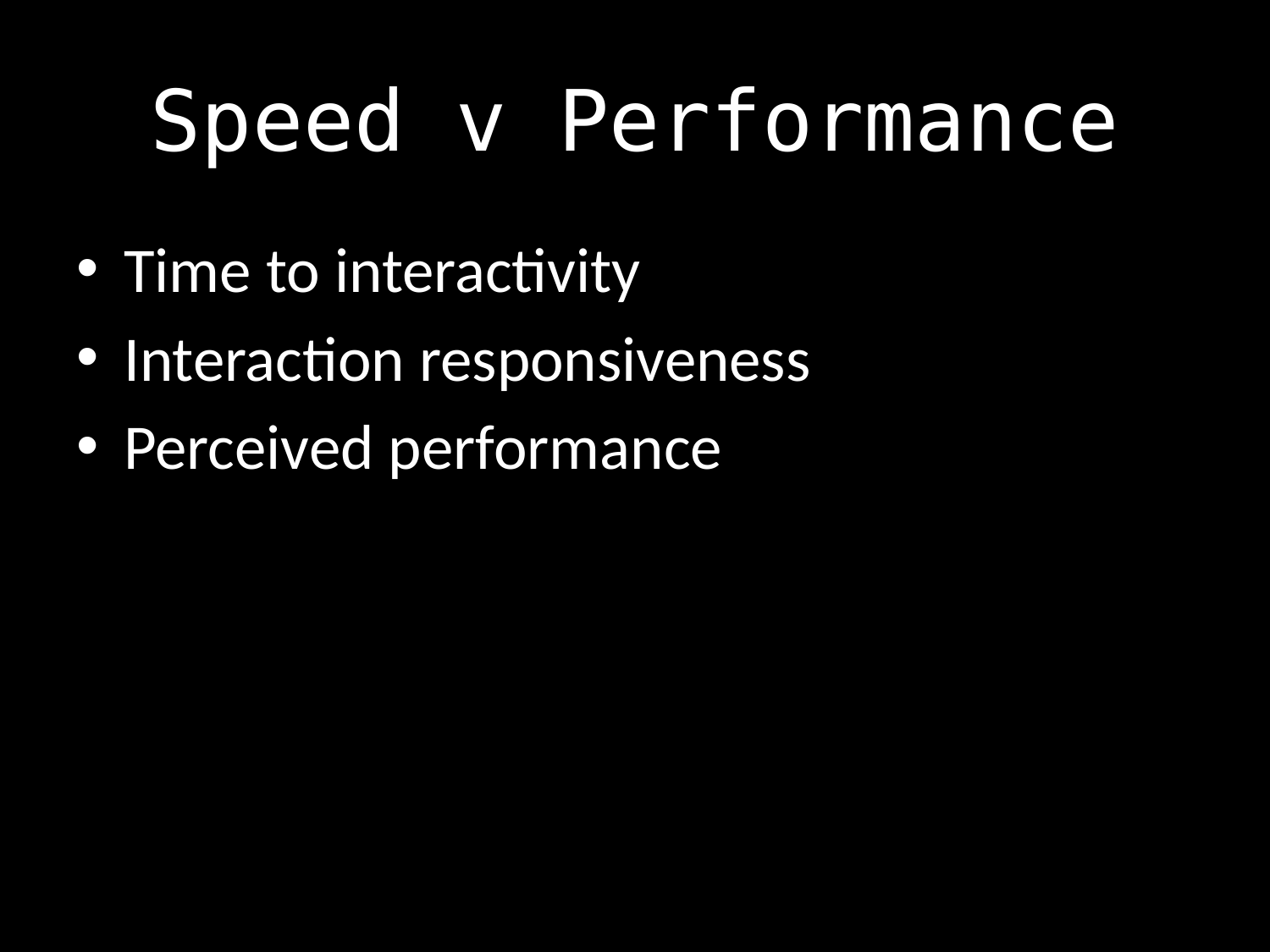

# Speed v Performance
Time to interactivity
Interaction responsiveness
Perceived performance